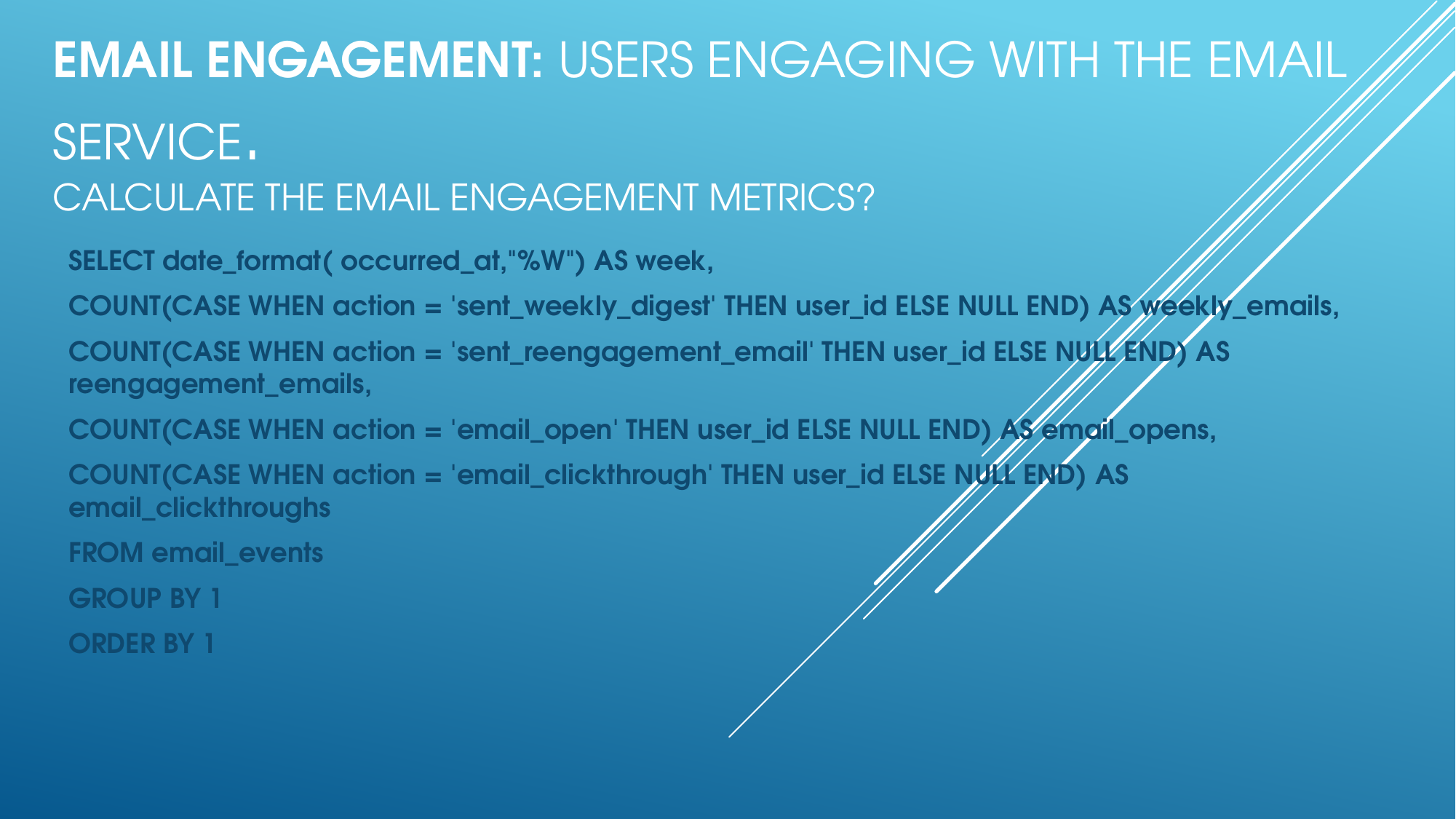

# Email Engagement: Users engaging with the email service. Calculate the email engagement metrics?

SELECT date_format( occurred_at,"%W") AS week,
COUNT(CASE WHEN action = 'sent_weekly_digest' THEN user_id ELSE NULL END) AS weekly_emails,
COUNT(CASE WHEN action = 'sent_reengagement_email' THEN user_id ELSE NULL END) AS reengagement_emails,
COUNT(CASE WHEN action = 'email_open' THEN user_id ELSE NULL END) AS email_opens,
COUNT(CASE WHEN action = 'email_clickthrough' THEN user_id ELSE NULL END) AS email_clickthroughs
FROM email_events
GROUP BY 1
ORDER BY 1